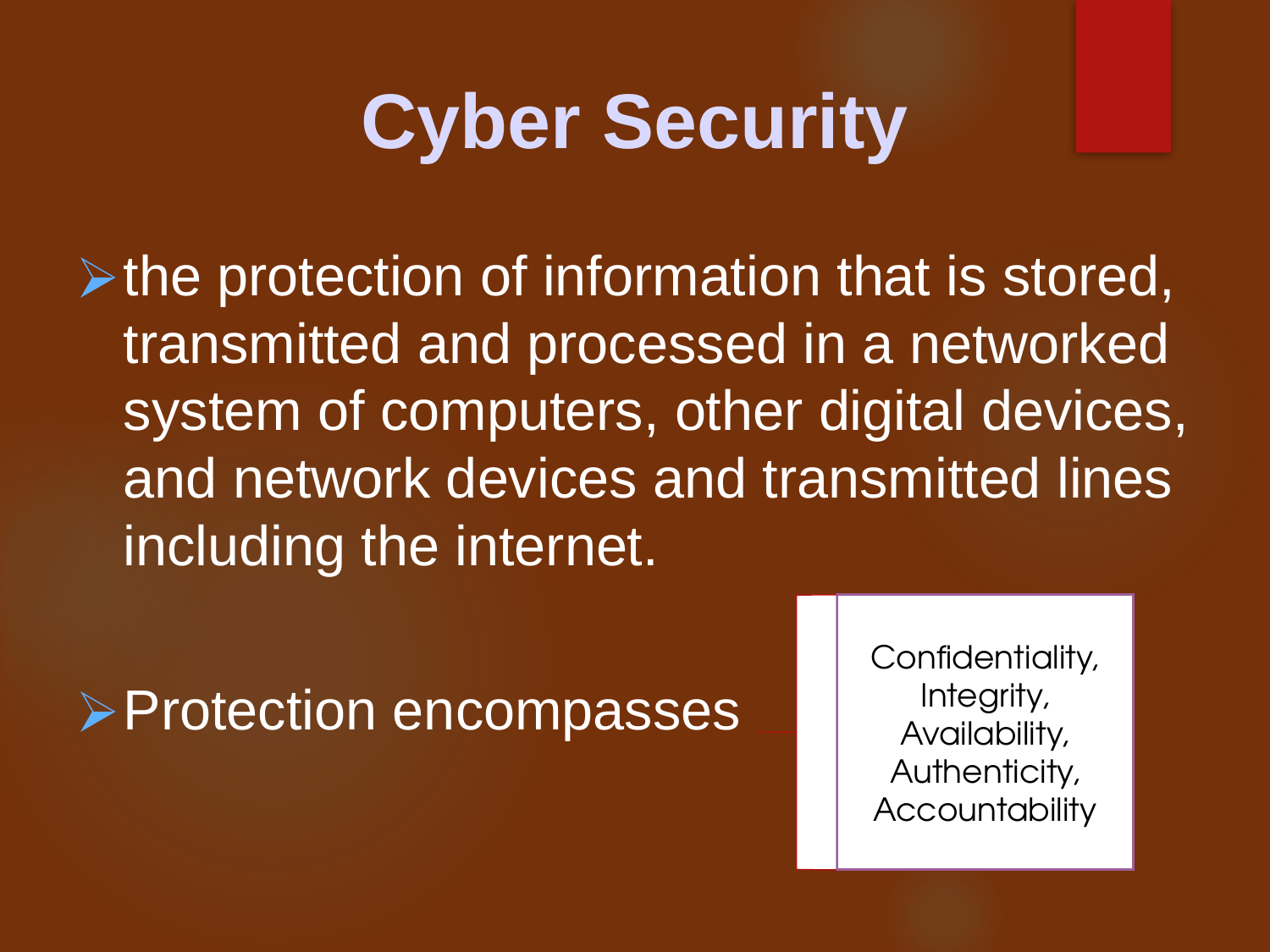

Cyber Security
the protection of information that is stored, transmitted and processed in a networked system of computers, other digital devices, and network devices and transmitted lines including the internet.

Protection encompasses

Confidentiality,
Integrity,
Availability,
Authenticity,
Accountability